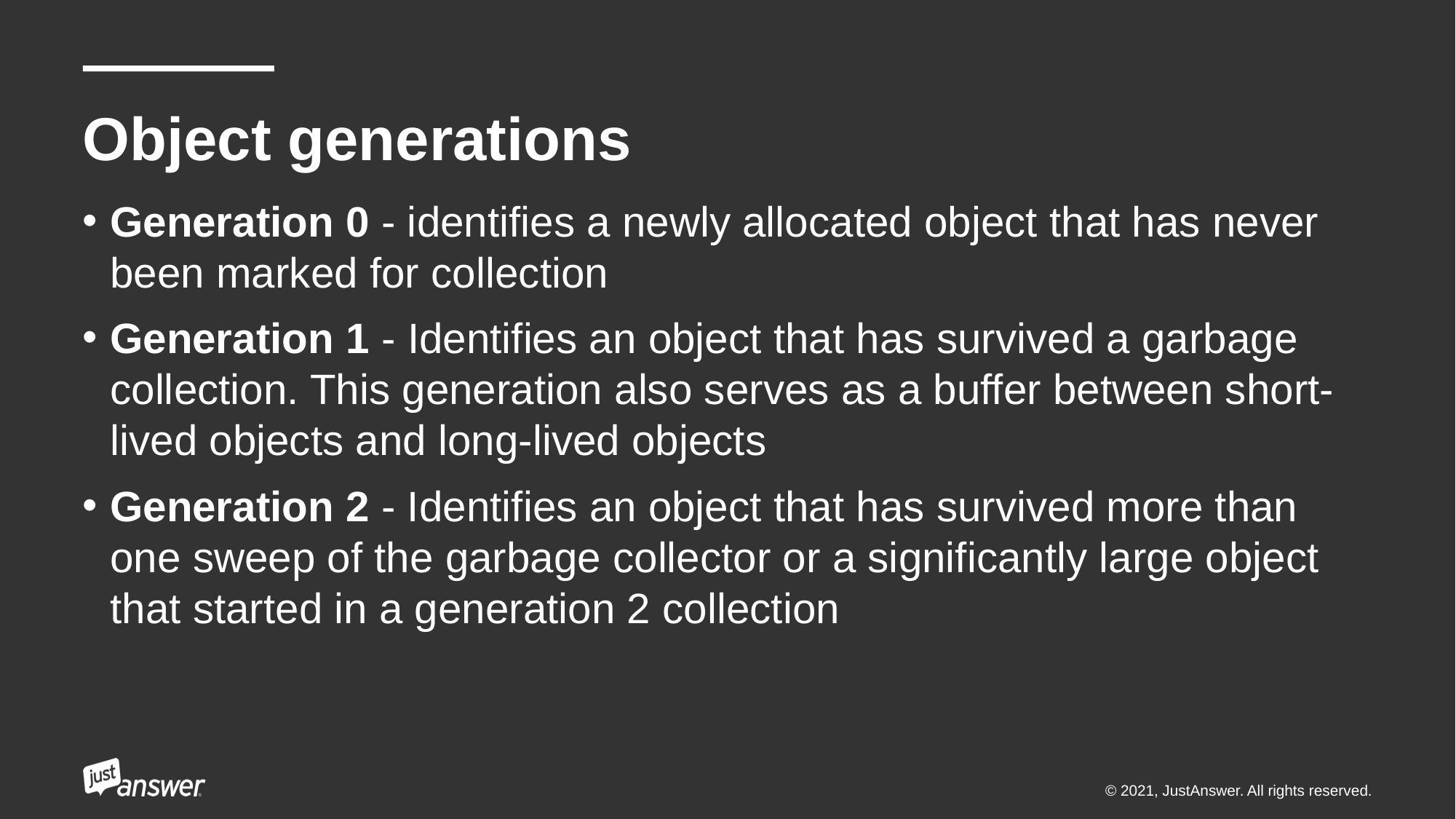

# Object generations
Generation 0 - identifies a newly allocated object that has never been marked for collection
Generation 1 - Identifies an object that has survived a garbage collection. This generation also serves as a buffer between short-lived objects and long-lived objects
Generation 2 - Identifies an object that has survived more than one sweep of the garbage collector or a significantly large object that started in a generation 2 collection